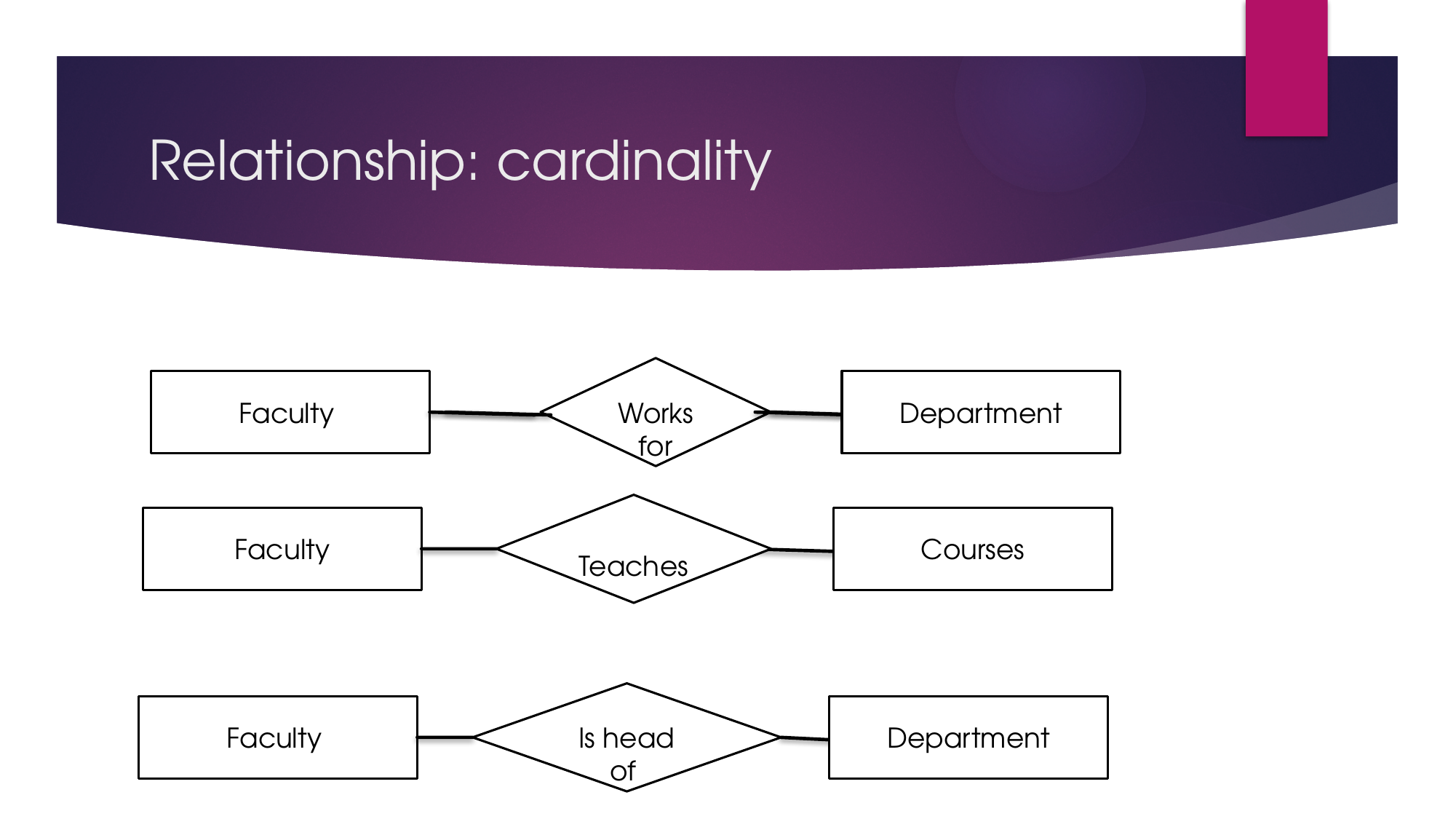

# Relationship: cardinality

Works for
Faculty
Department

Teaches
Faculty
Courses

Is head of
Faculty
Department